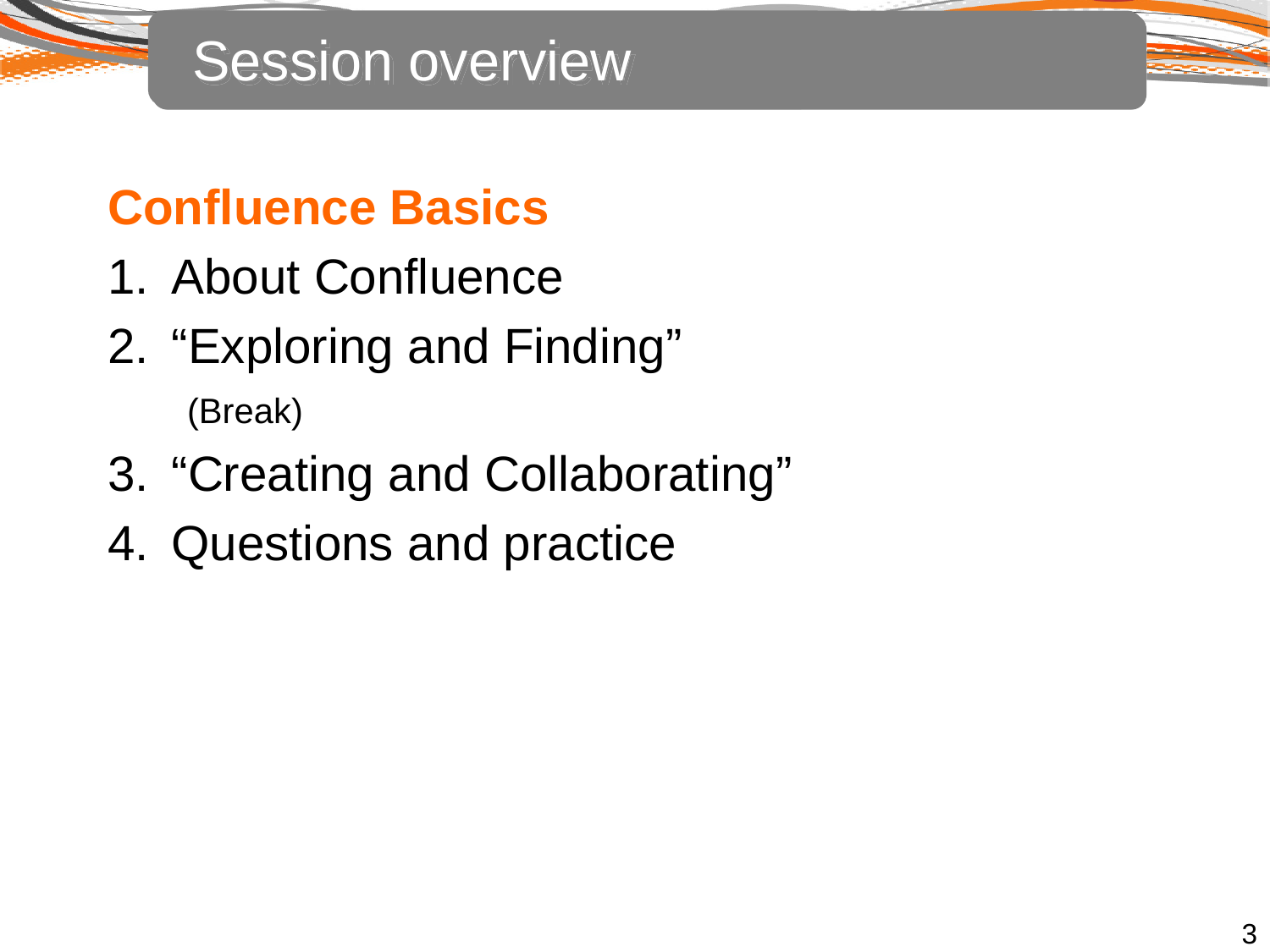

# Session overview
Confluence Basics
About Confluence
“Exploring and Finding”
  (Break)
“Creating and Collaborating”
Questions and practice